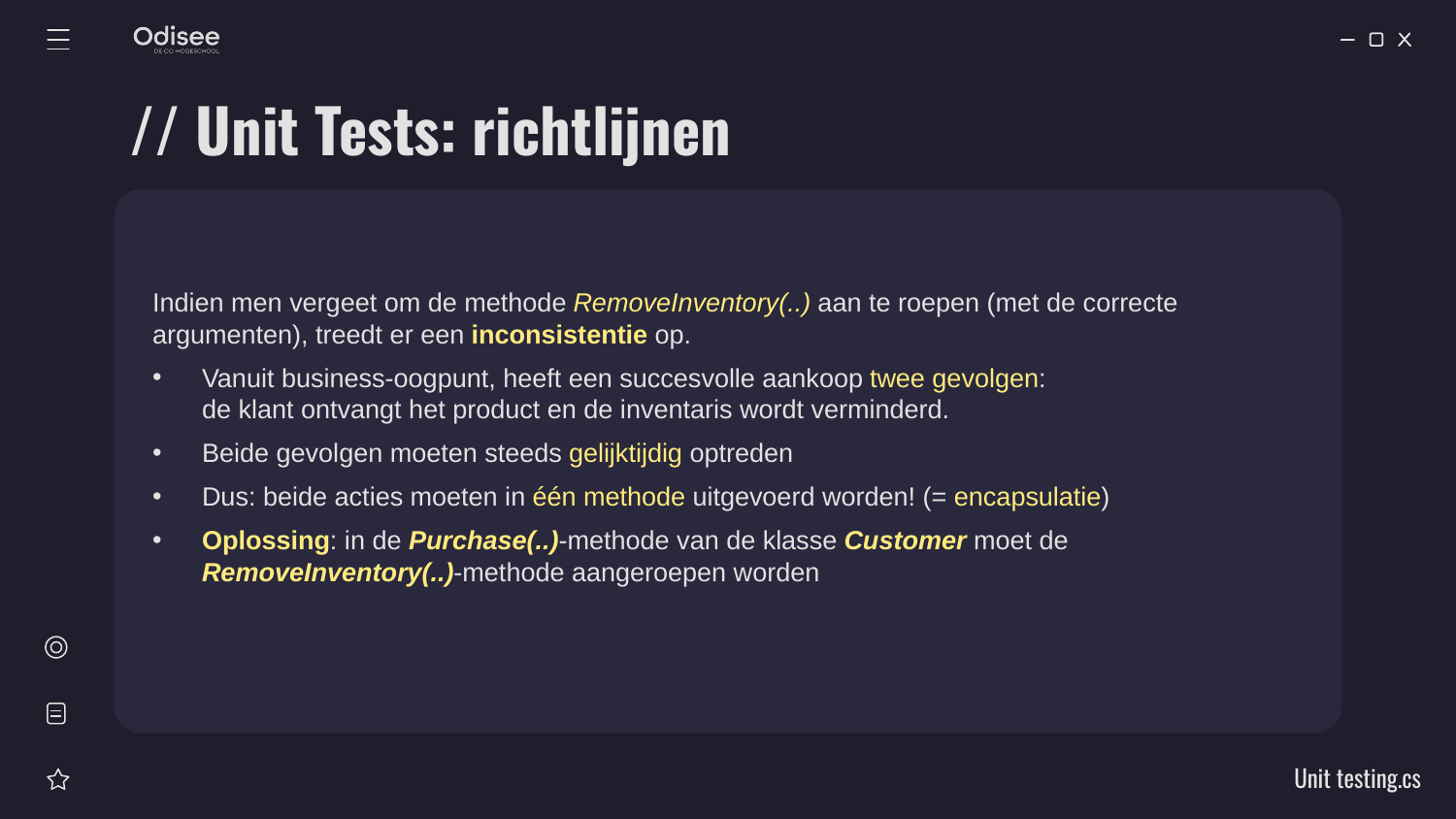

# // Unit Tests: richtlijnen
Indien men vergeet om de methode RemoveInventory(..) aan te roepen (met de correcte argumenten), treedt er een inconsistentie op.
Vanuit business-oogpunt, heeft een succesvolle aankoop twee gevolgen:
de klant ontvangt het product en de inventaris wordt verminderd.
Beide gevolgen moeten steeds gelijktijdig optreden
Dus: beide acties moeten in één methode uitgevoerd worden! (= encapsulatie)
Oplossing: in de Purchase(..)-methode van de klasse Customer moet de RemoveInventory(..)-methode aangeroepen worden

Unit testing.cs